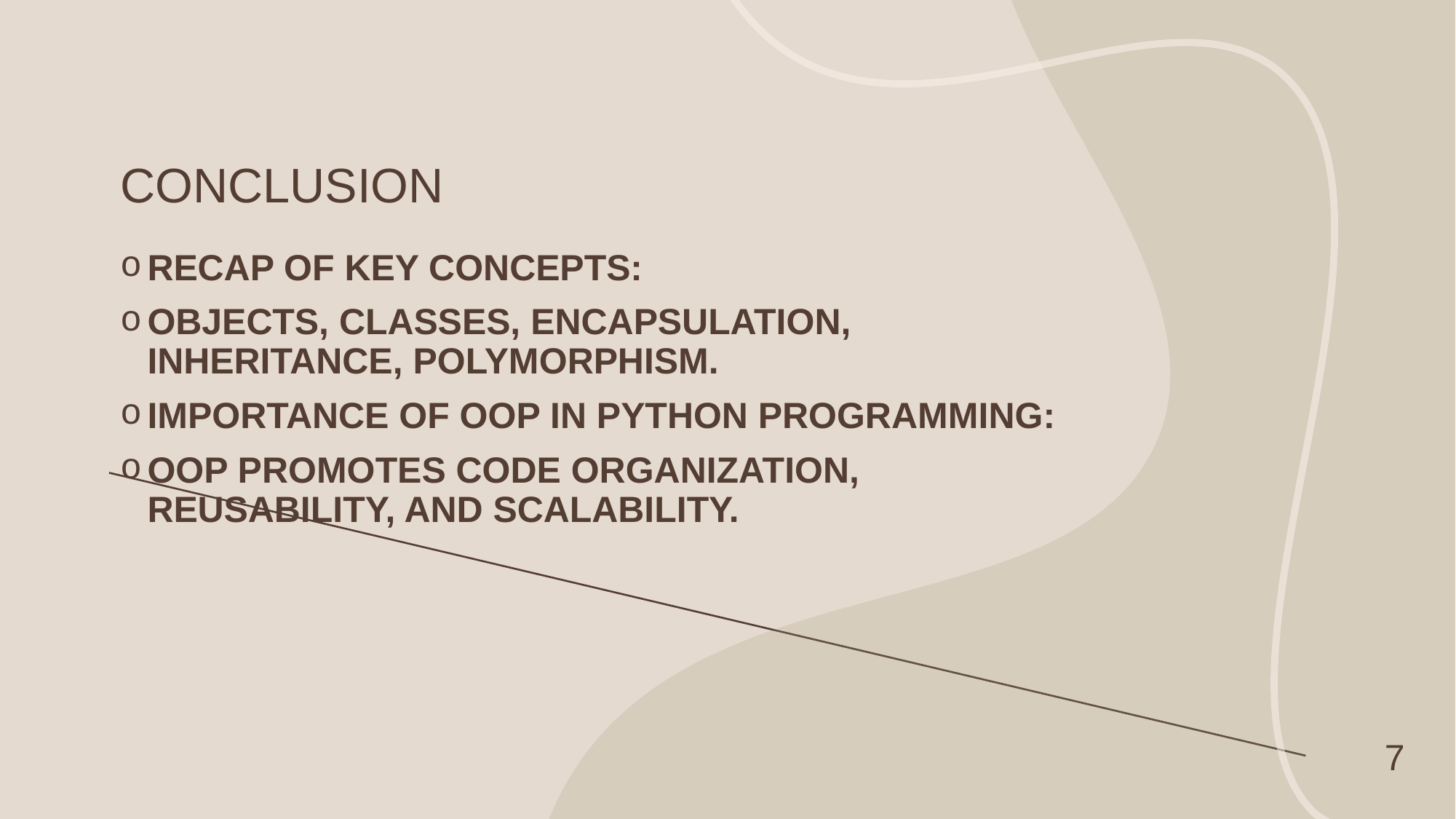

# CONCLUSION
Recap of key concepts:
Objects, Classes, Encapsulation, Inheritance, Polymorphism.
Importance of OOP in Python programming:
OOP promotes code organization, reusability, and scalability.
7